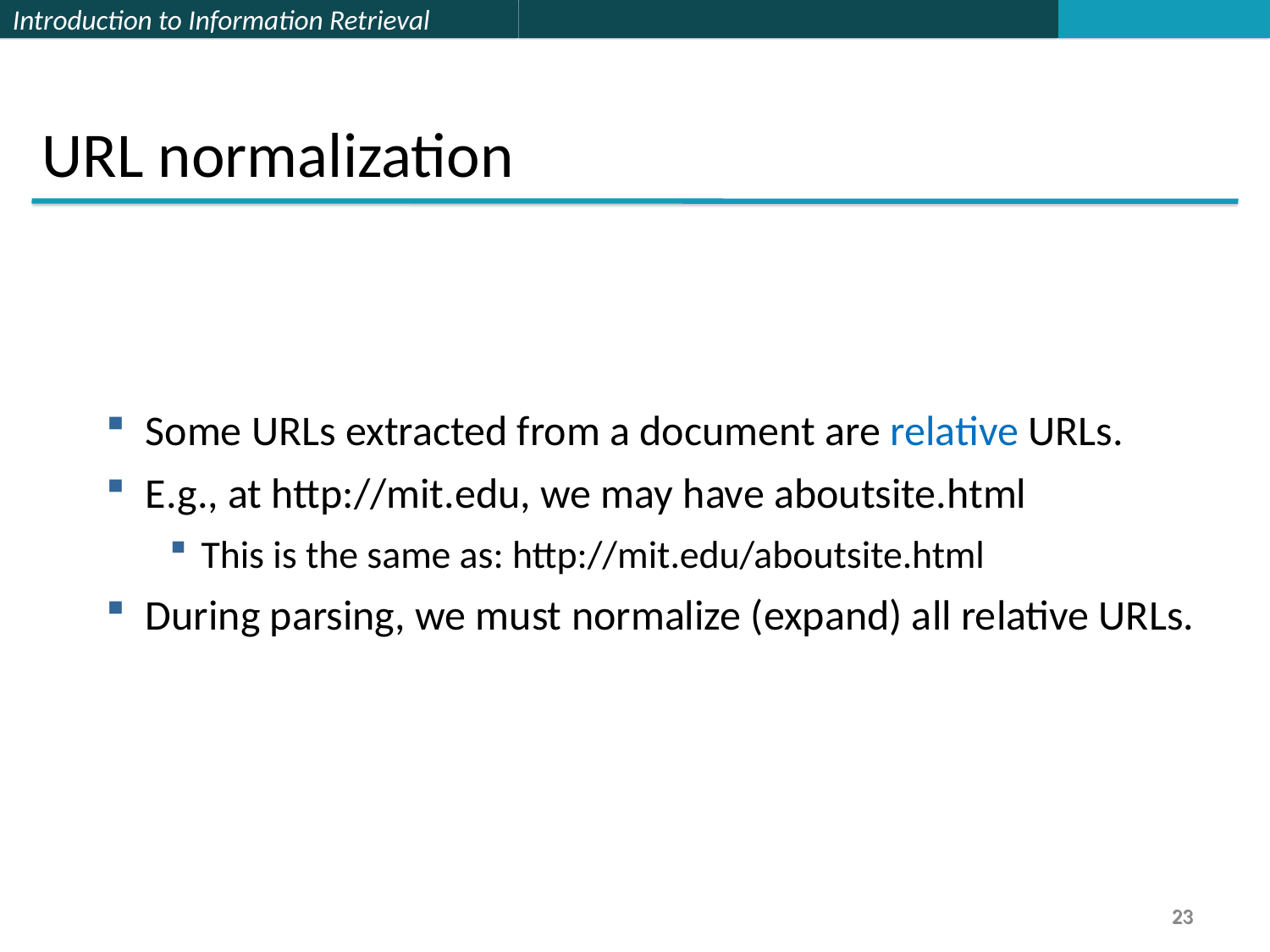

URL normalization
Some URLs extracted from a document are relative URLs.
E.g., at http://mit.edu, we may have aboutsite.html
This is the same as: http://mit.edu/aboutsite.html
During parsing, we must normalize (expand) all relative URLs.

23
23